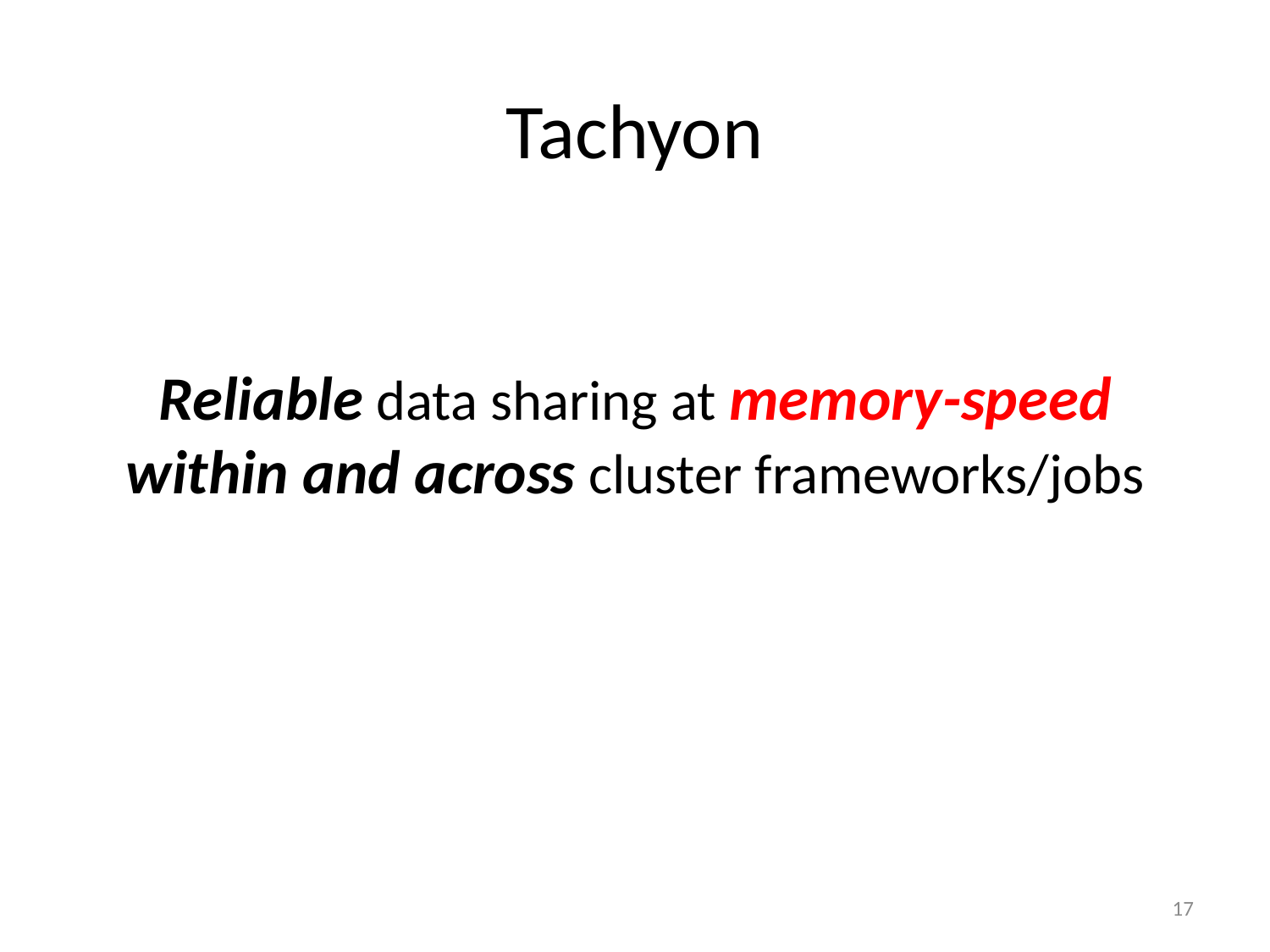

# Tachyon

Reliable data sharing at memory-speed within and across cluster frameworks/jobs

17